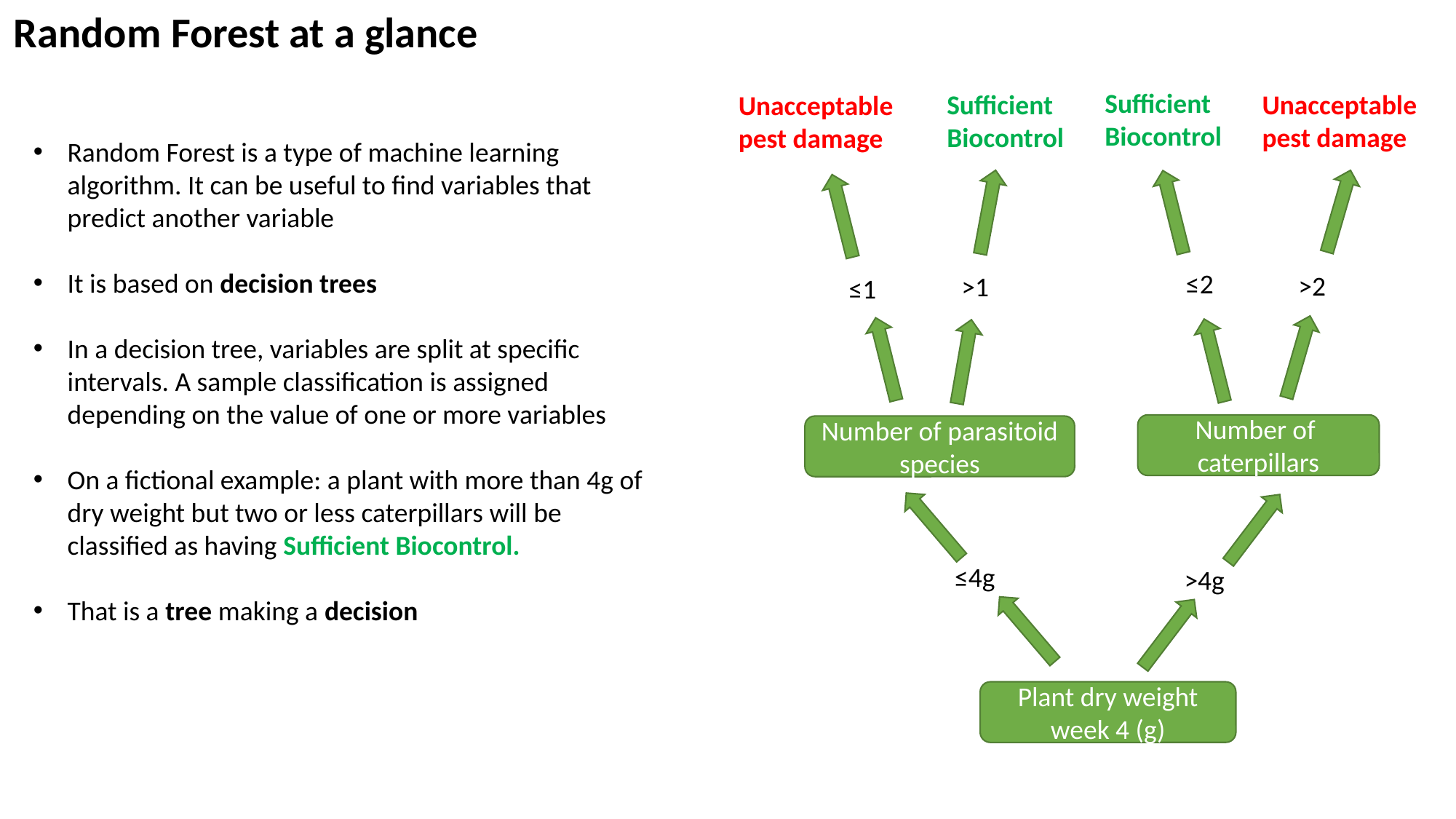

Random Forest at a glance
Sufficient
Biocontrol
Sufficient
Biocontrol
Unacceptable pest damage
Unacceptable pest damage
Random Forest is a type of machine learning algorithm. It can be useful to find variables that predict another variable

It is based on decision trees

In a decision tree, variables are split at specific intervals. A sample classification is assigned depending on the value of one or more variables

On a fictional example: a plant with more than 4g of dry weight but two or less caterpillars will be classified as having Sufficient Biocontrol.

That is a tree making a decision

≤2
>2
>1
≤1

Number of  caterpillars
Number of parasitoid species

≤4g
>4g

Plant dry weight week 4 (g)